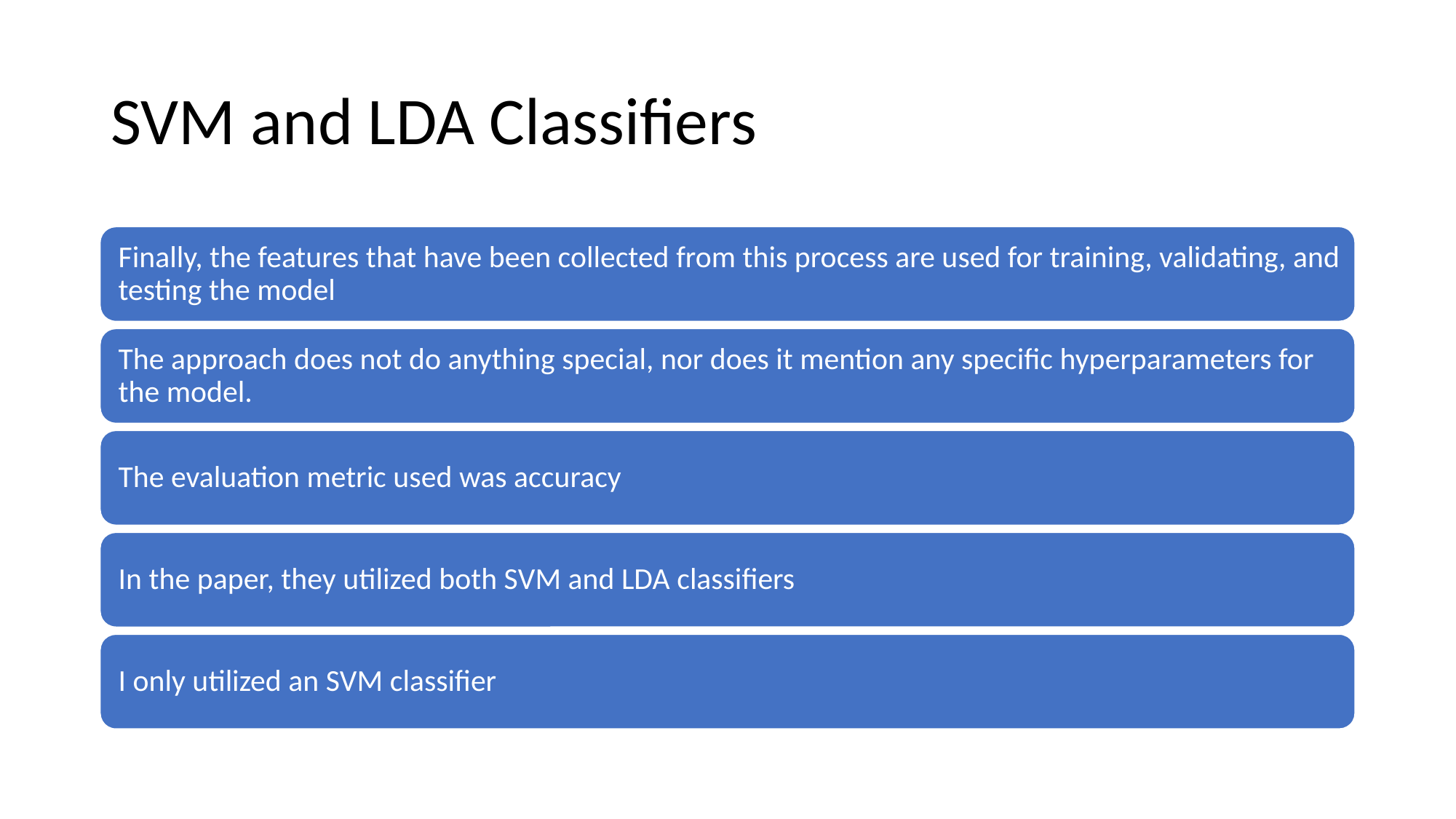

# SVM and LDA Classifiers
Finally, the features that have been collected from this process are used for training, validating, and testing the model
The approach does not do anything special, nor does it mention any specific hyperparameters for the model.
The evaluation metric used was accuracy
In the paper, they utilized both SVM and LDA classifiers
I only utilized an SVM classifier